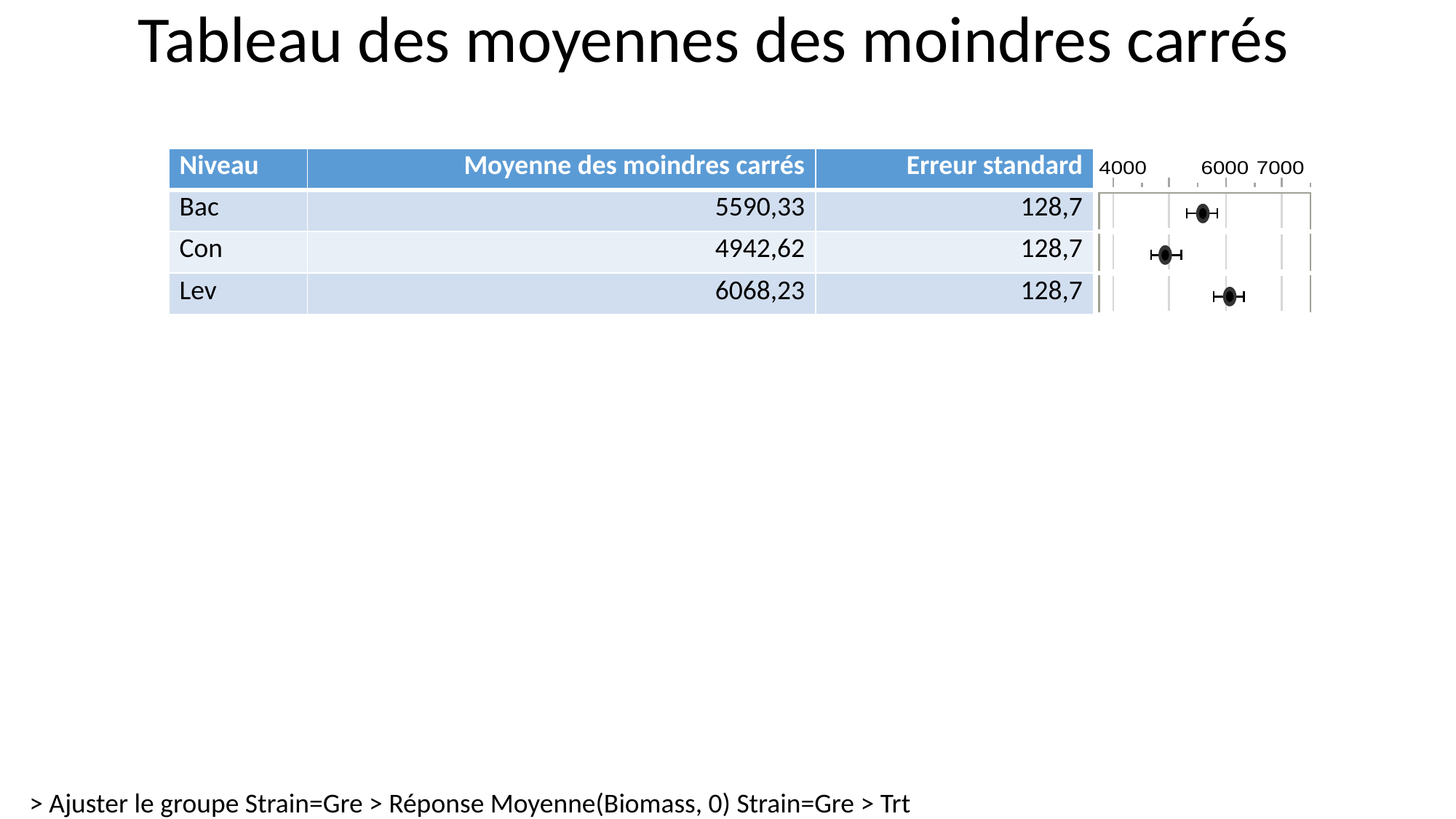

# Tableau des moyennes des moindres carrés
| Niveau | Moyenne des moindres carrés | Erreur standard |  |
| --- | --- | --- | --- |
| Bac | 5590,33 | 128,7 |  |
| Con | 4942,62 | 128,7 |  |
| Lev | 6068,23 | 128,7 |  |
> Ajuster le groupe Strain=Gre > Réponse Moyenne(Biomass, 0) Strain=Gre > Trt